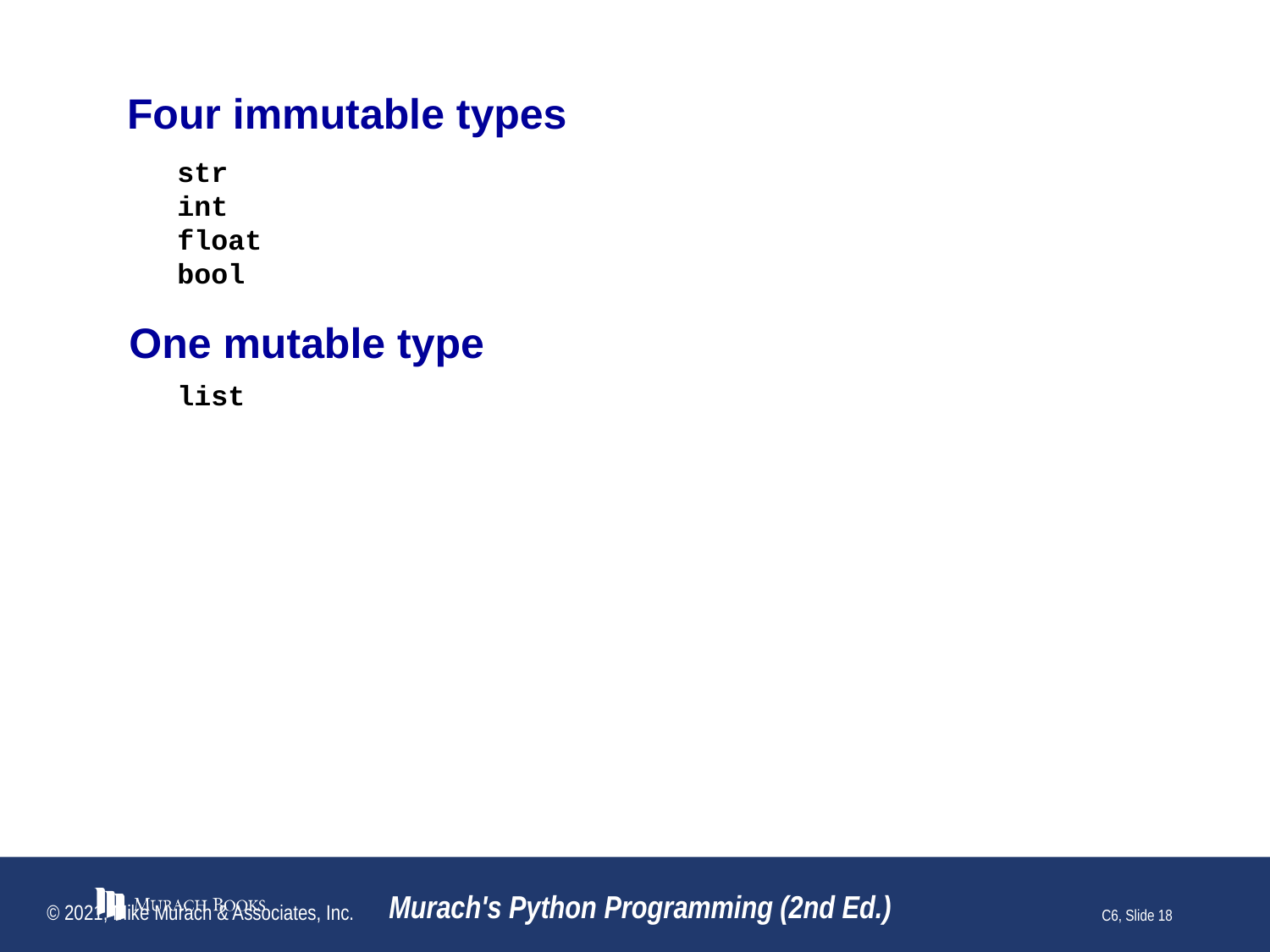

# Four immutable types
str
int
float
bool
One mutable type
list

© 2021, Mike Murach & Associates, Inc.
Murach's Python Programming (2nd Ed.)

C6, Slide 18